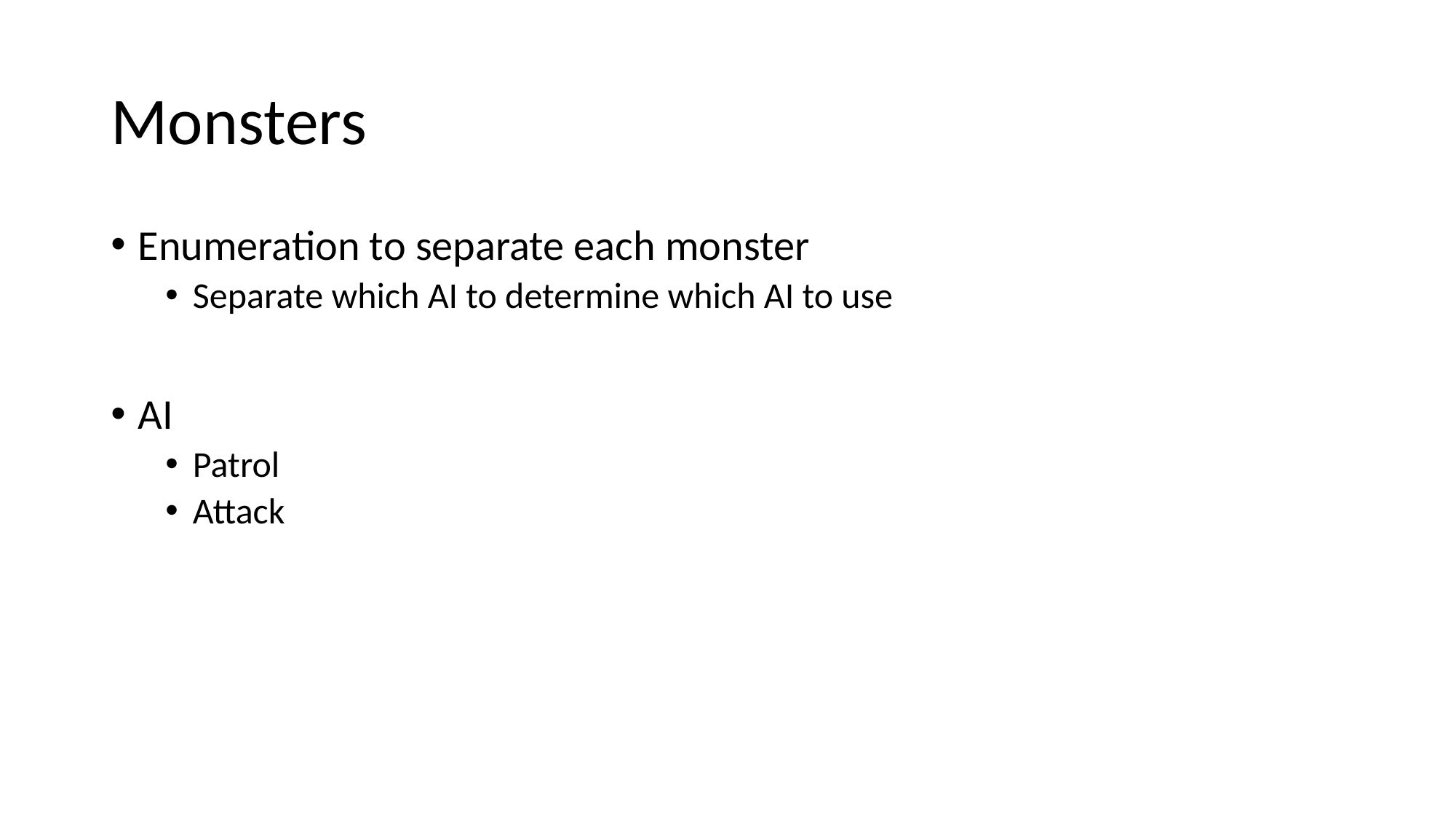

# Monsters
Enumeration to separate each monster
Separate which AI to determine which AI to use

AI
Patrol
Attack